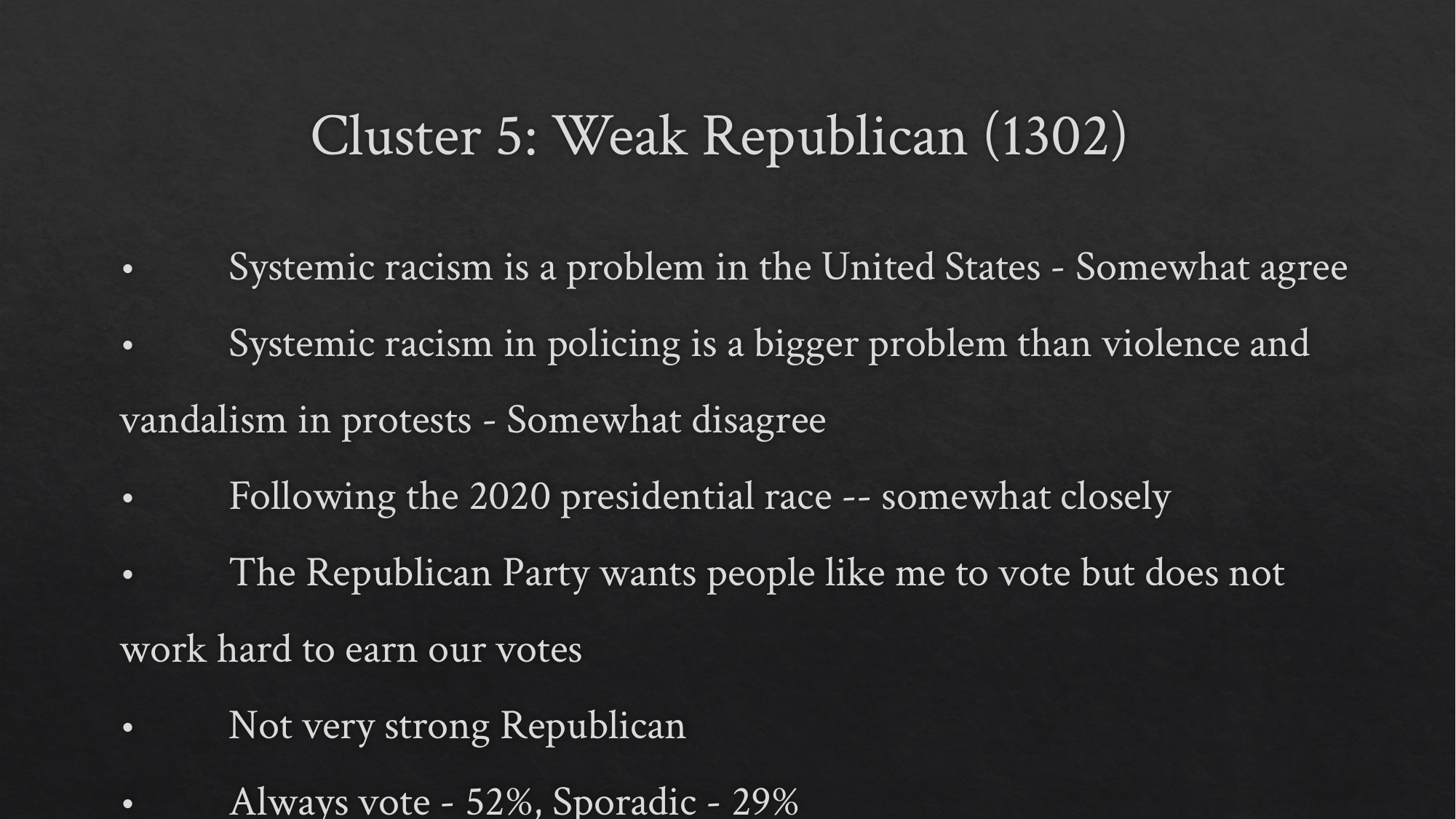

# Cluster 5: Weak Republican (1302)
•	Systemic racism is a problem in the United States - Somewhat agree
•	Systemic racism in policing is a bigger problem than violence and vandalism in protests - Somewhat disagree
•	Following the 2020 presidential race -- somewhat closely
•	The Republican Party wants people like me to vote but does not work hard to earn our votes
•	Not very strong Republican
•	Always vote - 52%, Sporadic - 29%